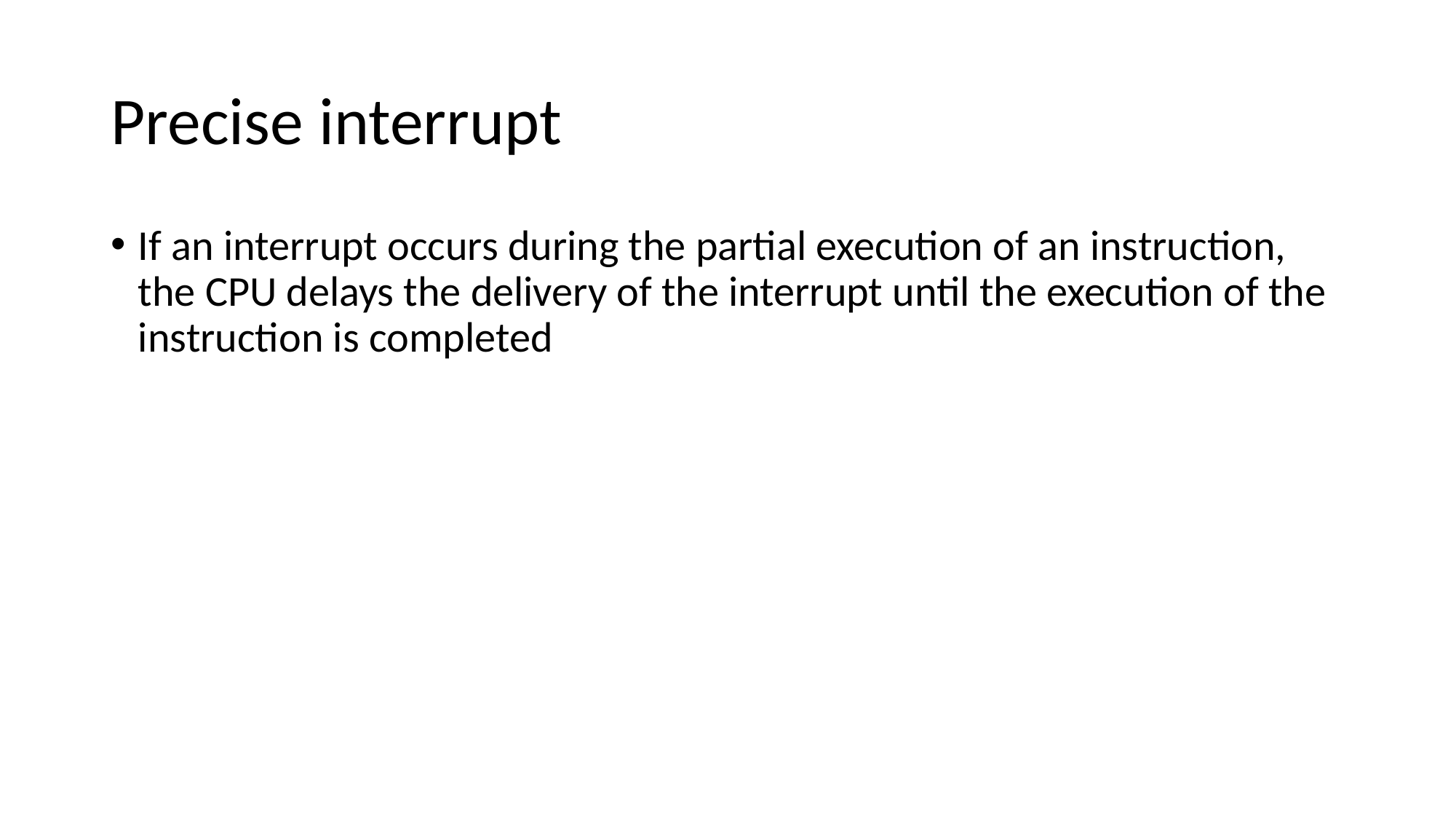

# Precise interrupt
If an interrupt occurs during the partial execution of an instruction, the CPU delays the delivery of the interrupt until the execution of the instruction is completed